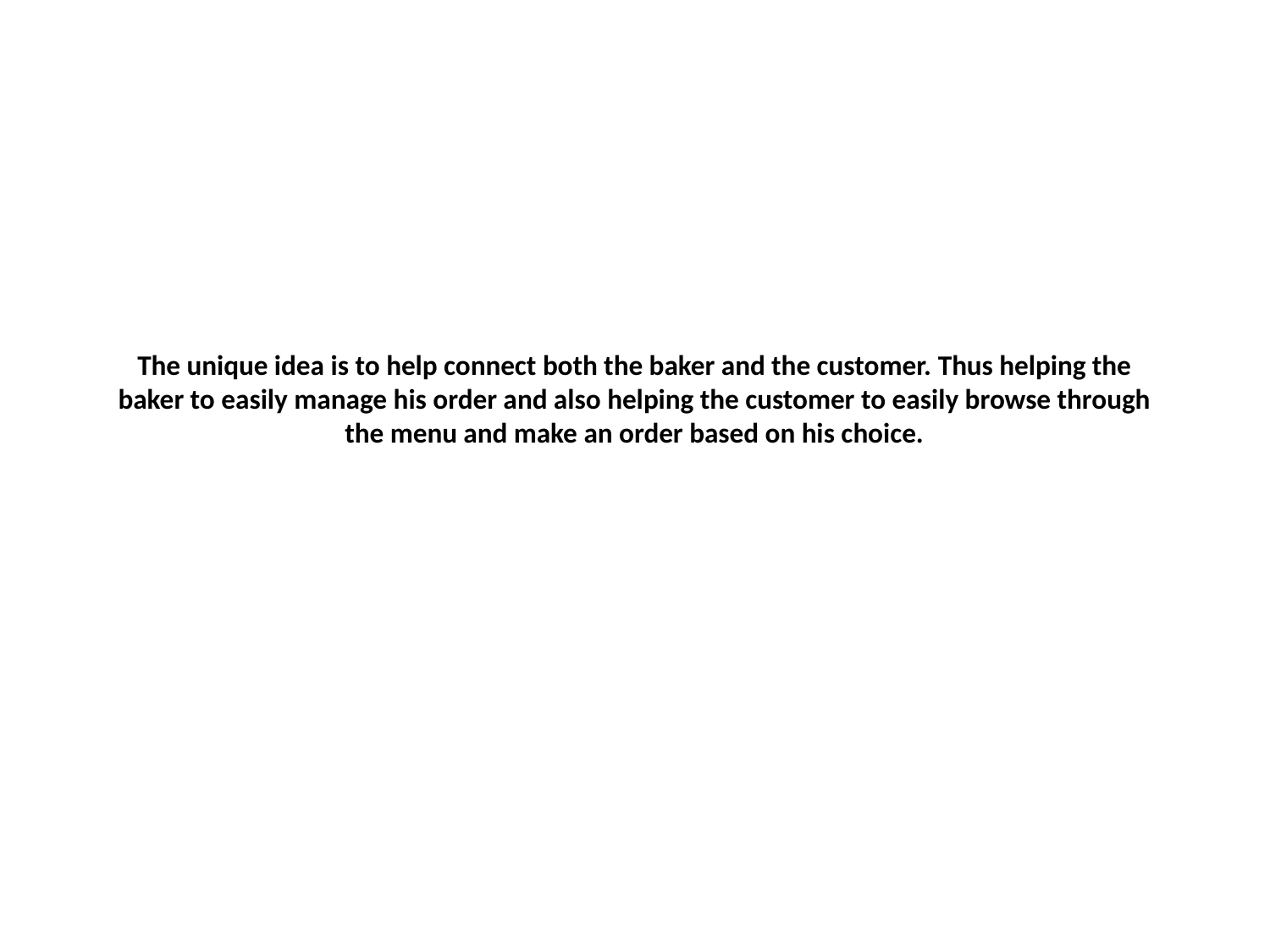

# The unique idea is to help connect both the baker and the customer. Thus helping the baker to easily manage his order and also helping the customer to easily browse through the menu and make an order based on his choice.